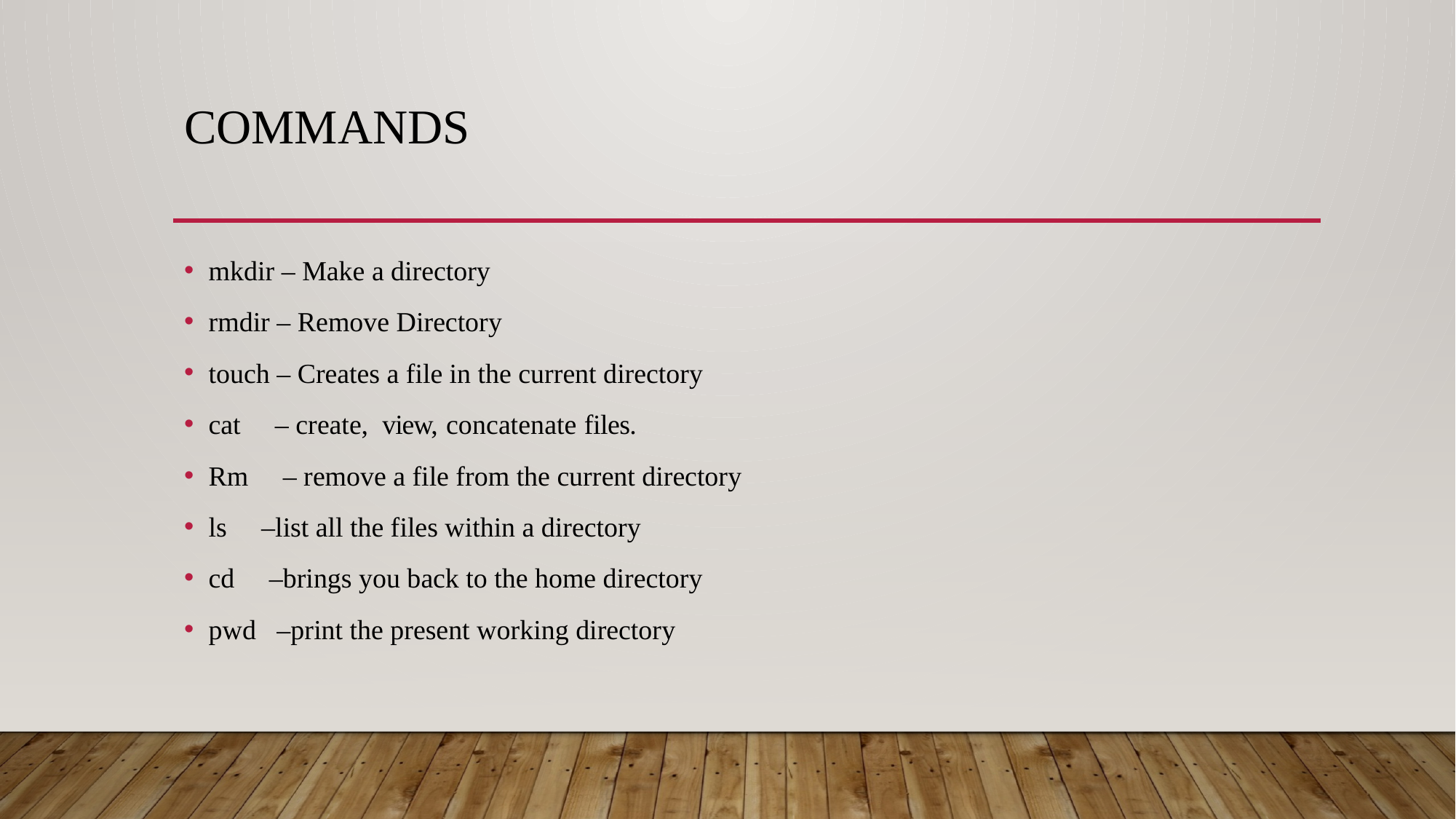

# COMMANDS
mkdir – Make a directory
rmdir – Remove Directory
touch – Creates a file in the current directory
cat     – create,  view, concatenate files.
Rm     – remove a file from the current directory
ls     –list all the files within a directory
cd     –brings you back to the home directory
pwd   –print the present working directory